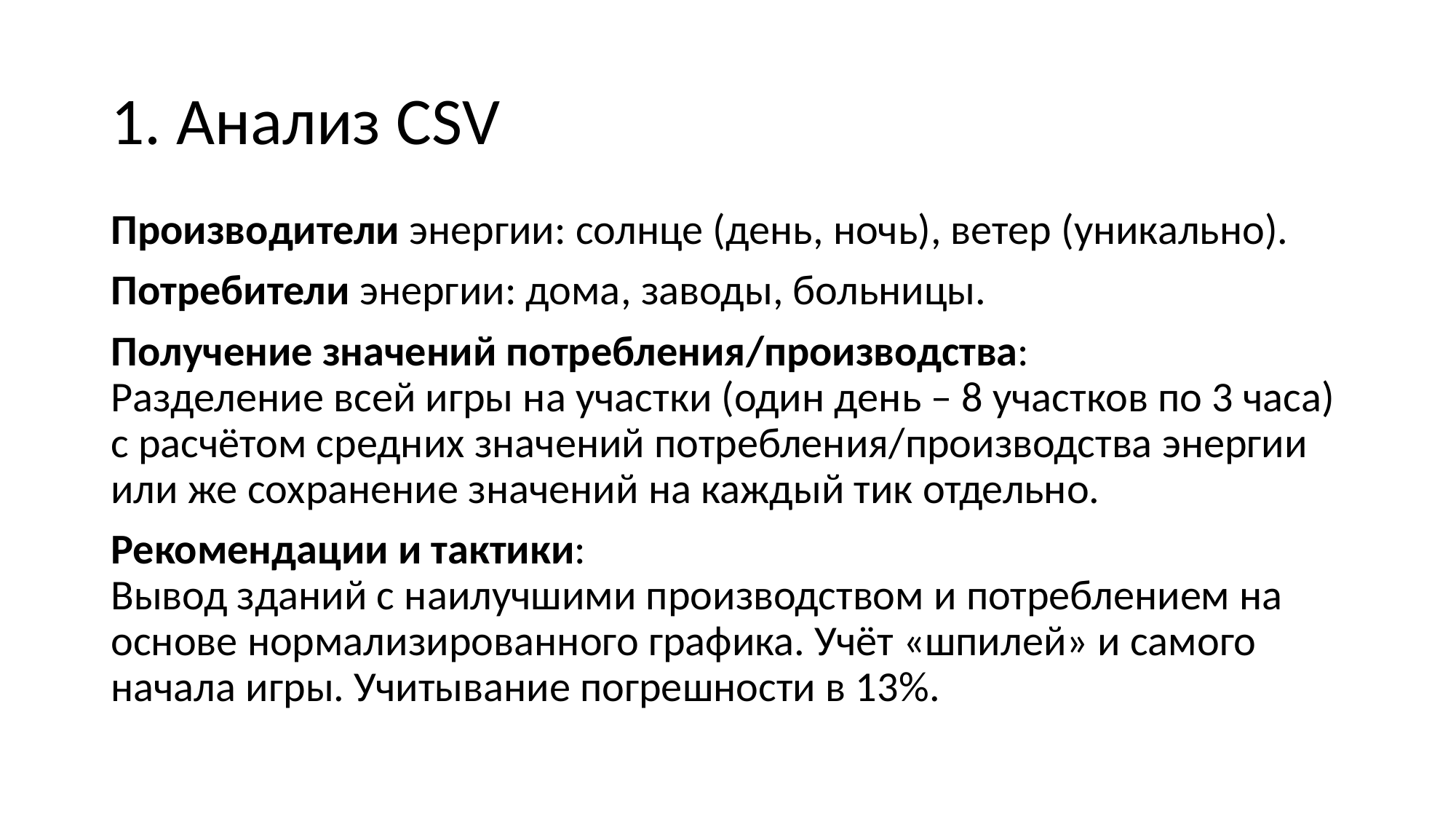

# 1. Анализ CSV
Производители энергии: солнце (день, ночь), ветер (уникально).
Потребители энергии: дома, заводы, больницы.
Получение значений потребления/производства:
Разделение всей игры на участки (один день – 8 участков по 3 часа) с расчётом средних значений потребления/производства энергии или же сохранение значений на каждый тик отдельно.
Рекомендации и тактики:
Вывод зданий с наилучшими производством и потреблением на основе нормализированного графика. Учёт «шпилей» и самого начала игры. Учитывание погрешности в 13%.